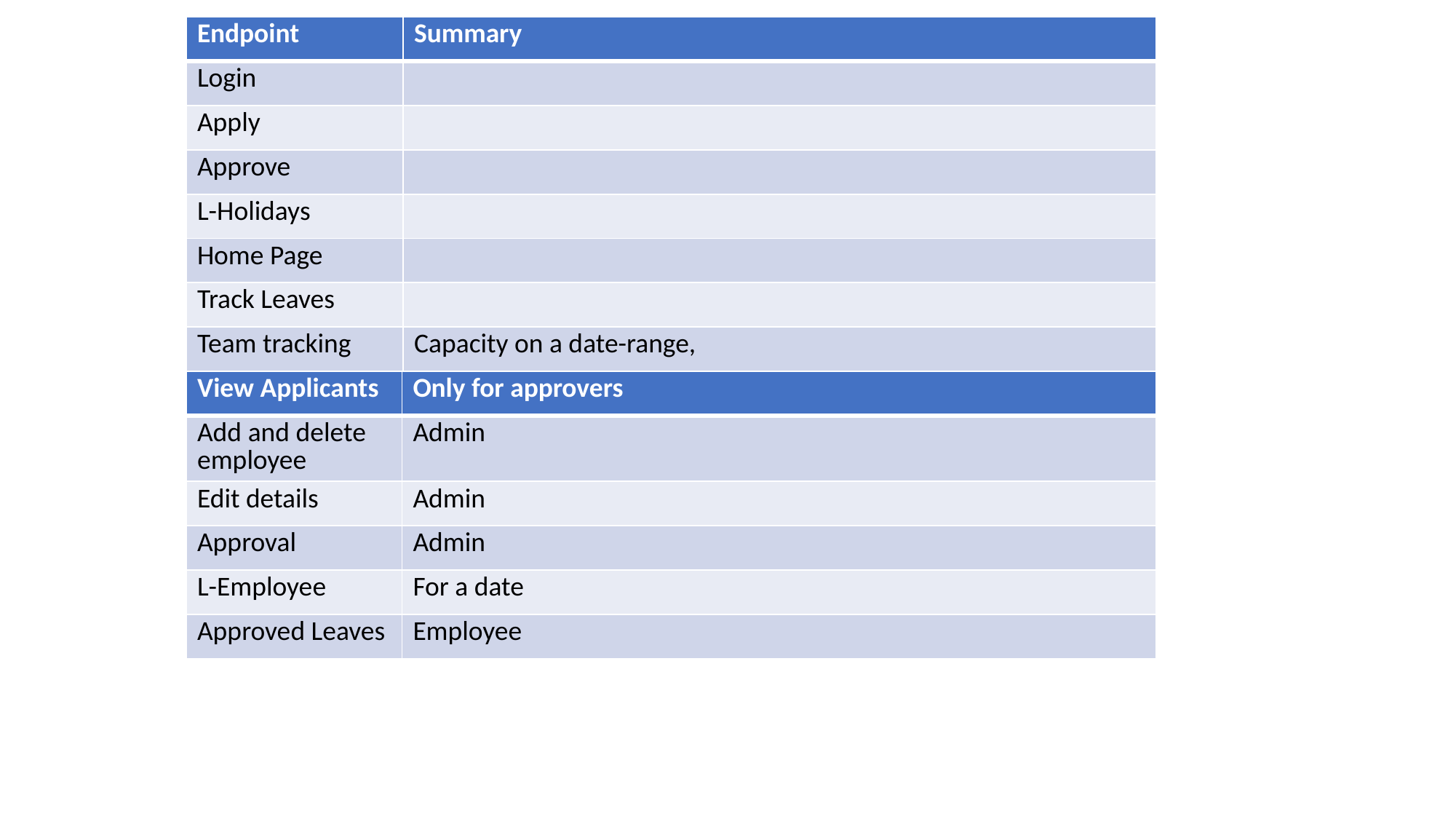

| Endpoint | Summary |
| --- | --- |
| Login |  |
| Apply |  |
| Approve |  |
| L-Holidays |  |
| Home Page |  |
| Track Leaves |  |
| Team tracking | Capacity on a date-range, |
| View Applicants | Only for approvers |
| --- | --- |
| Add and delete employee | Admin |
| Edit details | Admin |
| Approval | Admin |
| L-Employee | For a date |
| Approved Leaves | Employee |